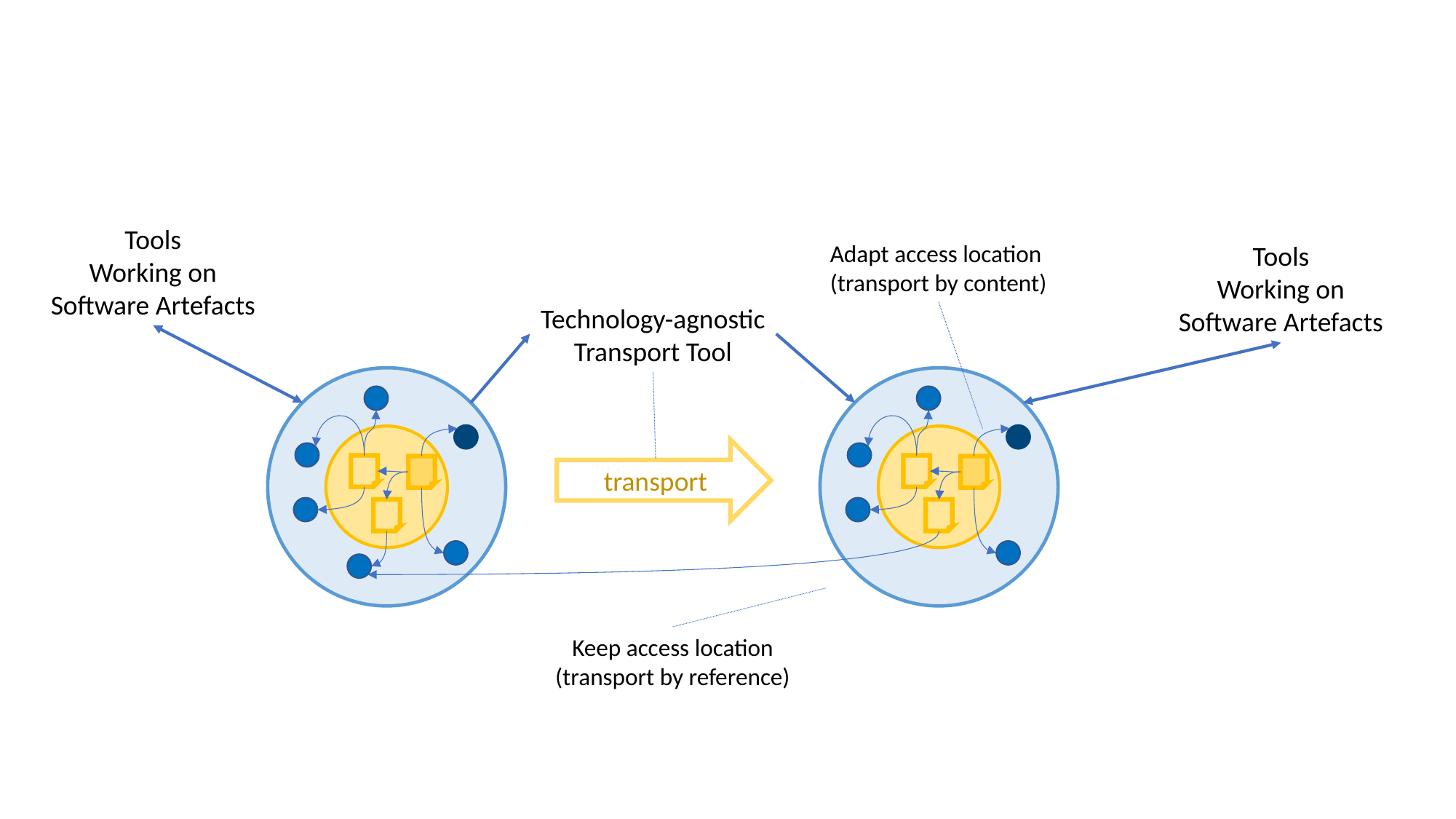

Tools
Working on
Software Artefacts
Adapt access location
(transport by content)
Tools
Working on
Software Artefacts
Technology-agnostic
Transport Tool

transport
Keep access location
(transport by reference)